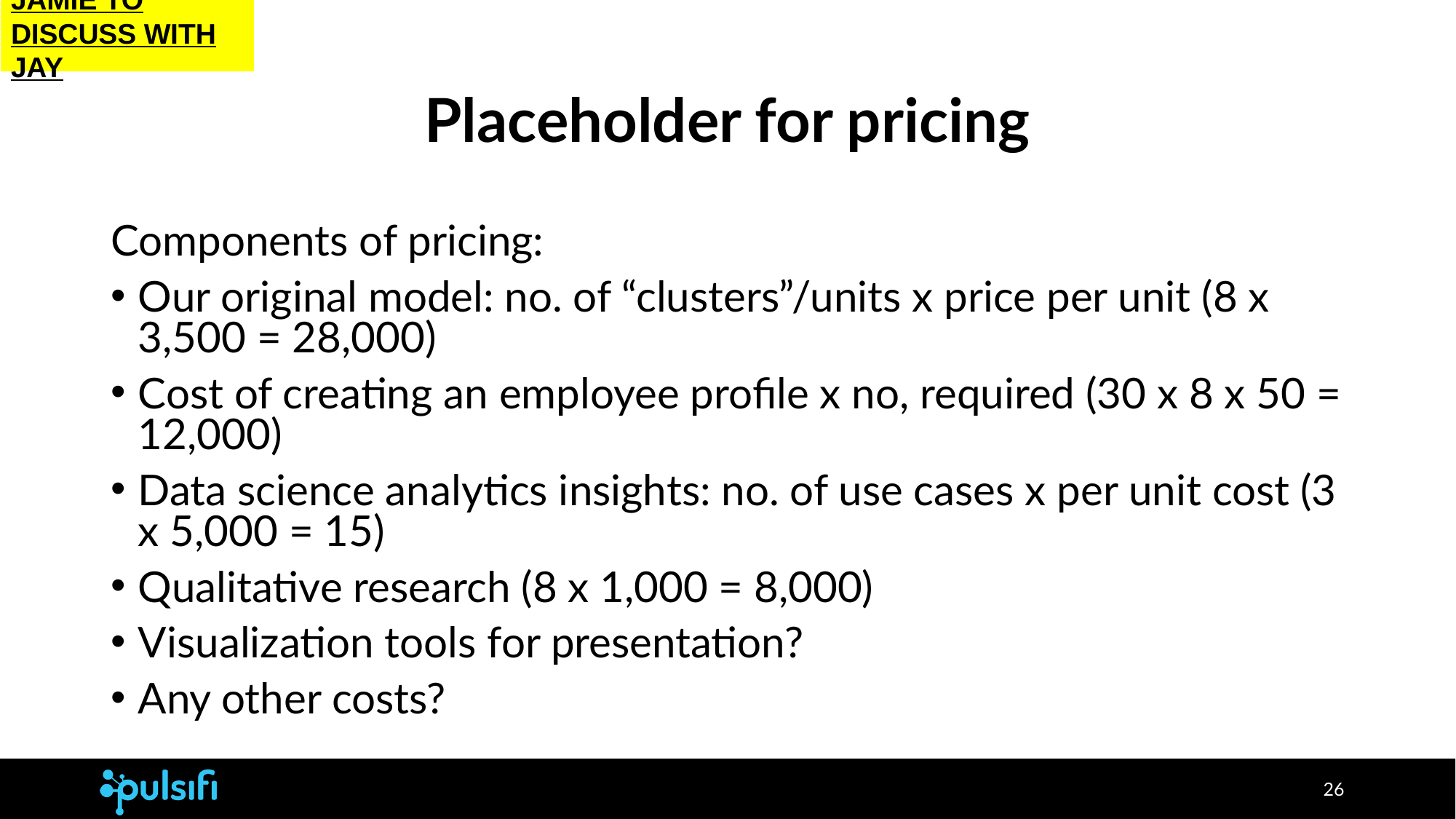

JAMIE TO DISCUSS WITH JAY
# Placeholder for pricing
Components of pricing:
Our original model: no. of “clusters”/units x price per unit (8 x 3,500 = 28,000)
Cost of creating an employee profile x no, required (30 x 8 x 50 = 12,000)
Data science analytics insights: no. of use cases x per unit cost (3 x 5,000 = 15)
Qualitative research (8 x 1,000 = 8,000)
Visualization tools for presentation?
Any other costs?
26